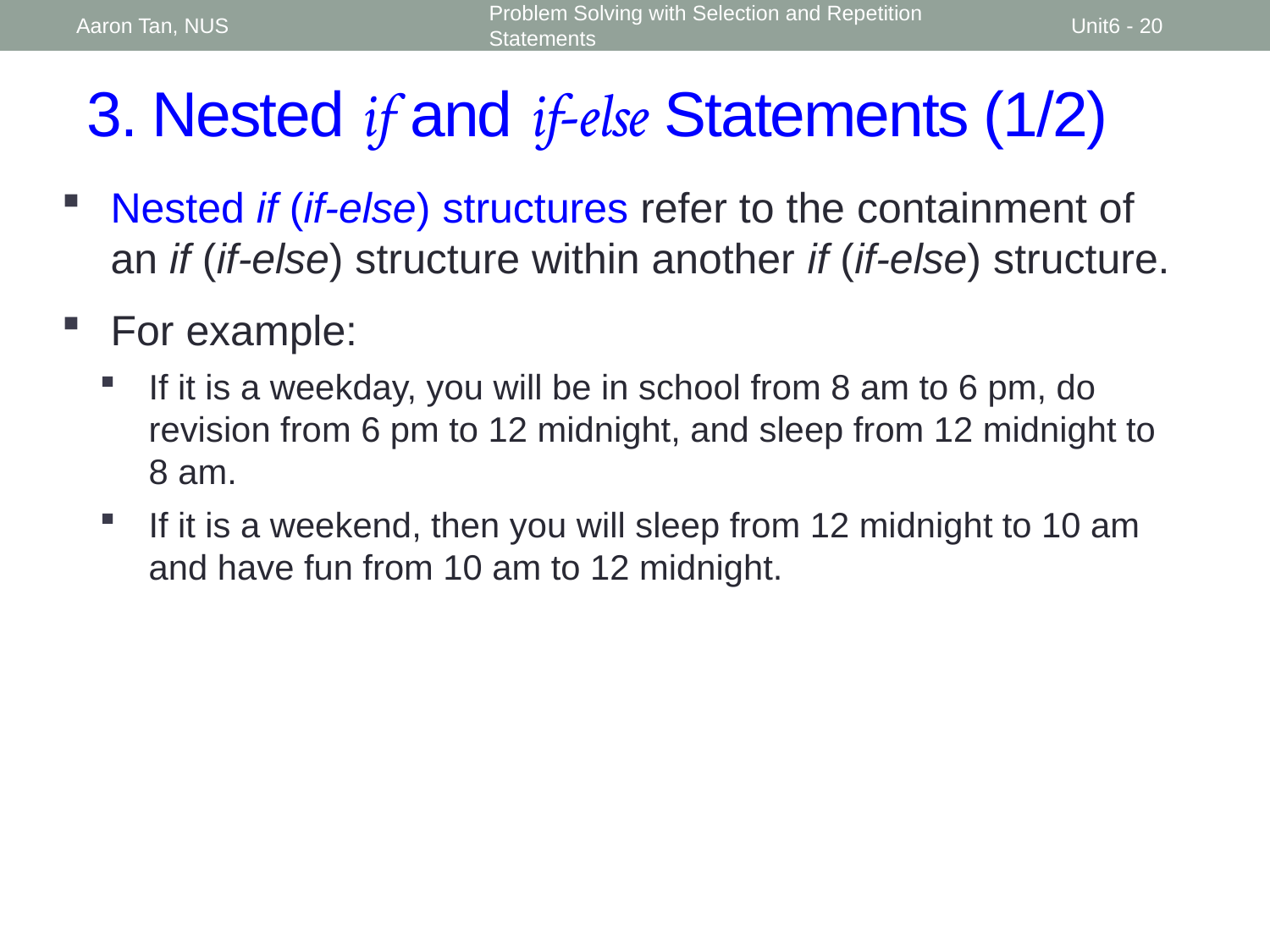

Aaron Tan, NUS
Problem Solving with Selection and Repetition Statements
Unit6 - 20
# 3. Nested if and if-else Statements (1/2)
Nested if (if-else) structures refer to the containment of an if (if-else) structure within another if (if-else) structure.
For example:
If it is a weekday, you will be in school from 8 am to 6 pm, do revision from 6 pm to 12 midnight, and sleep from 12 midnight to 8 am.
If it is a weekend, then you will sleep from 12 midnight to 10 am and have fun from 10 am to 12 midnight.